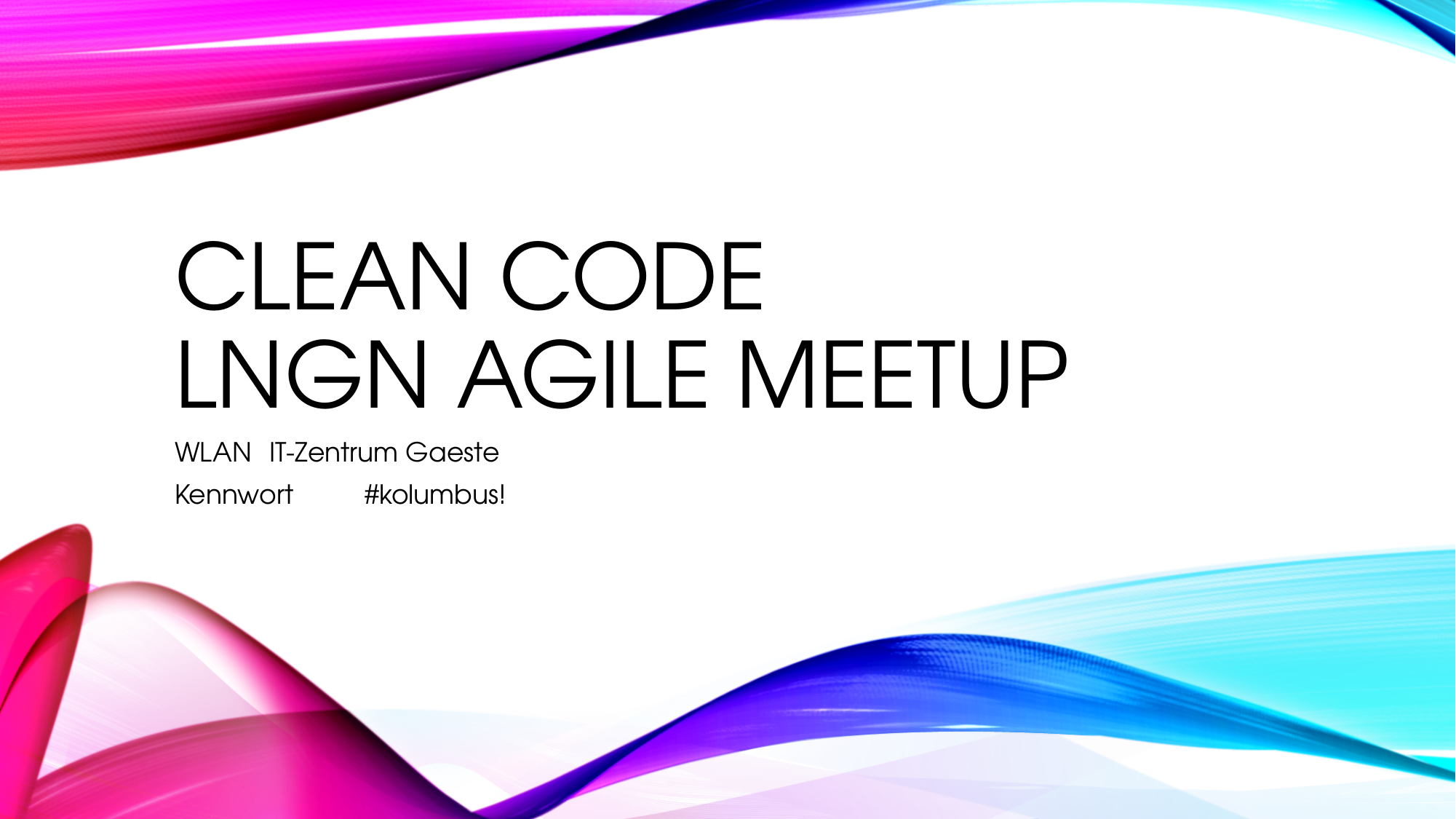

# Clean Code LNGN Agile meetup
WLAN		IT-Zentrum Gaeste
Kennwort	#kolumbus!